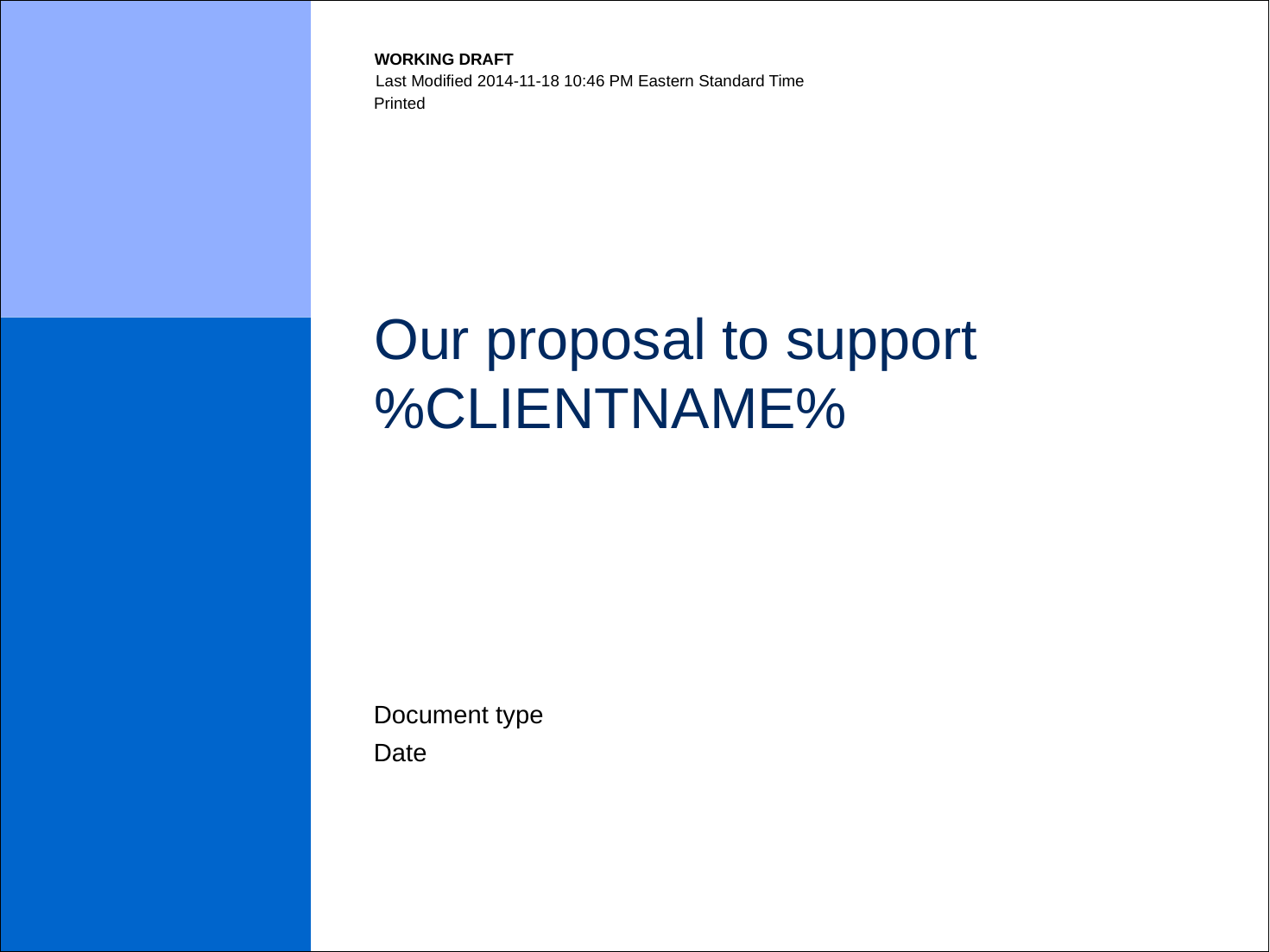

# Our proposal to support %CLIENTNAME%

Document type
Date